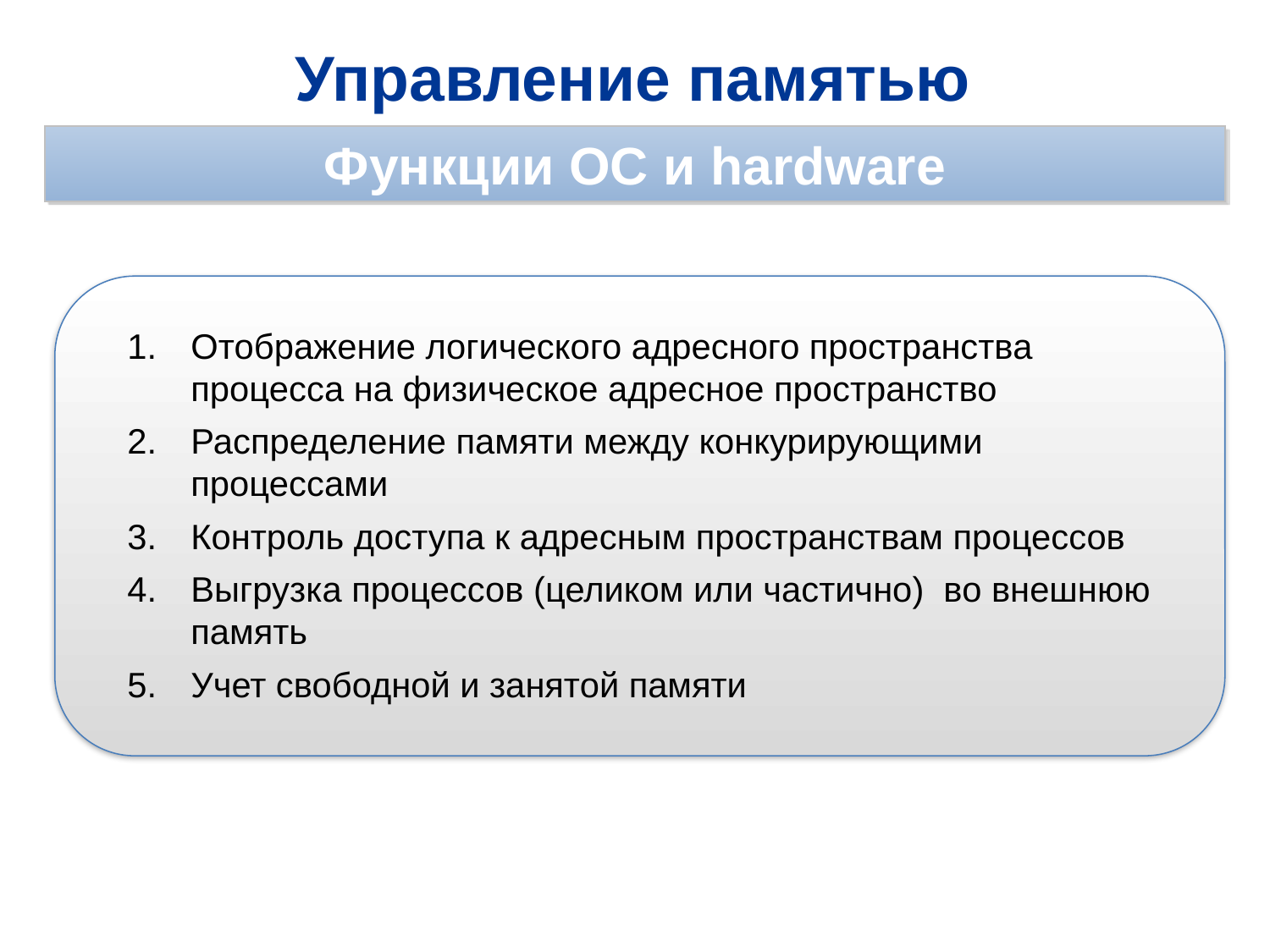

Управление памятью
Функции ОС и hardware

Отображение логического адресного пространства процесса на физическое адресное пространство
Распределение памяти между конкурирующими процессами
Контроль доступа к адресным пространствам процессов
Выгрузка процессов (целиком или частично)  во внешнюю память
Учет свободной и занятой памяти